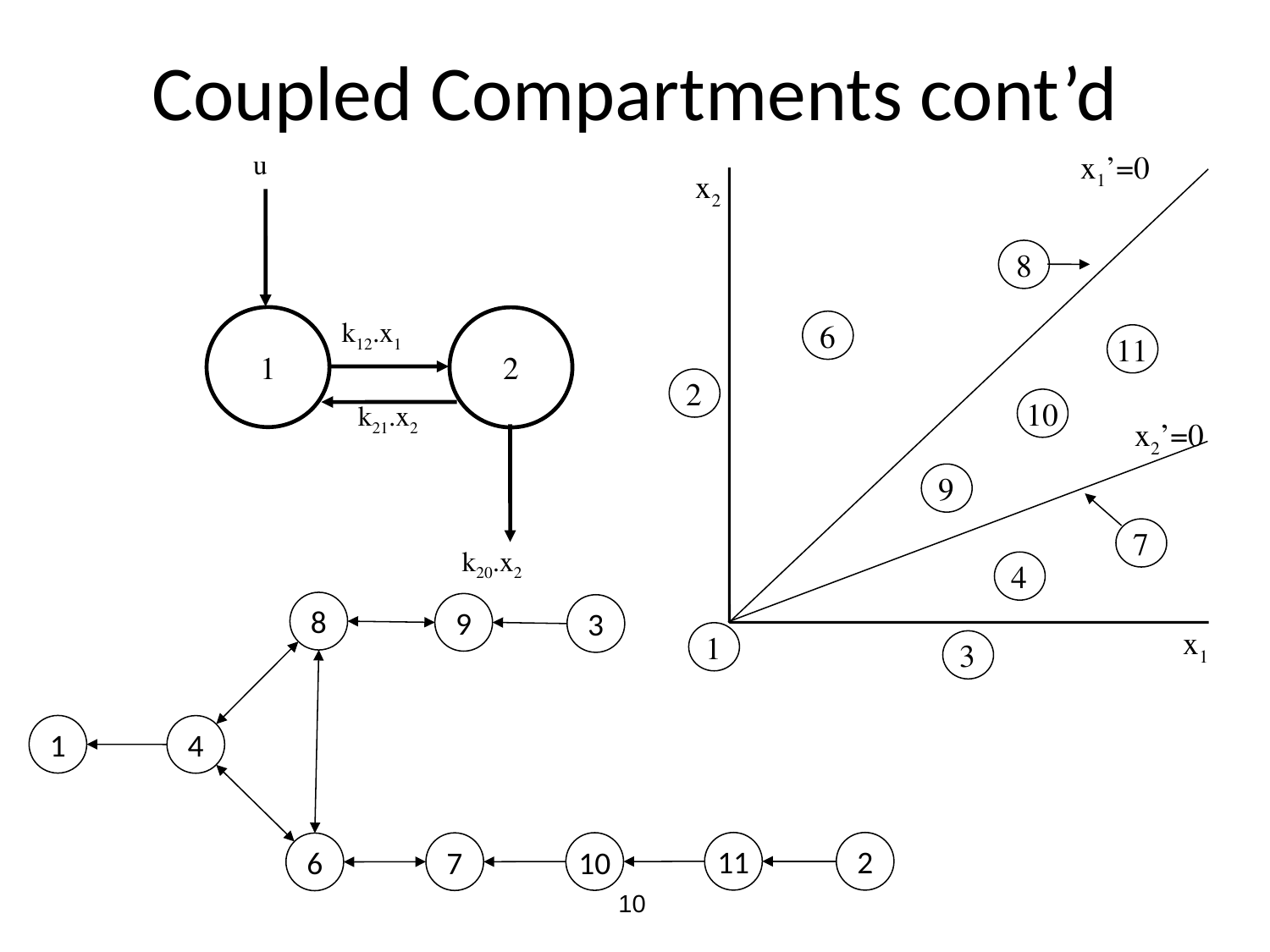

Coupled Compartments cont’d
u

1
2
k12.x1

k21.x2

k20.x2
x1’=0
x2

8

6
11
2
10
x2’=0

9

7
4
x1
1
3
8
9
3
1
4
11
2
10
7
6
10